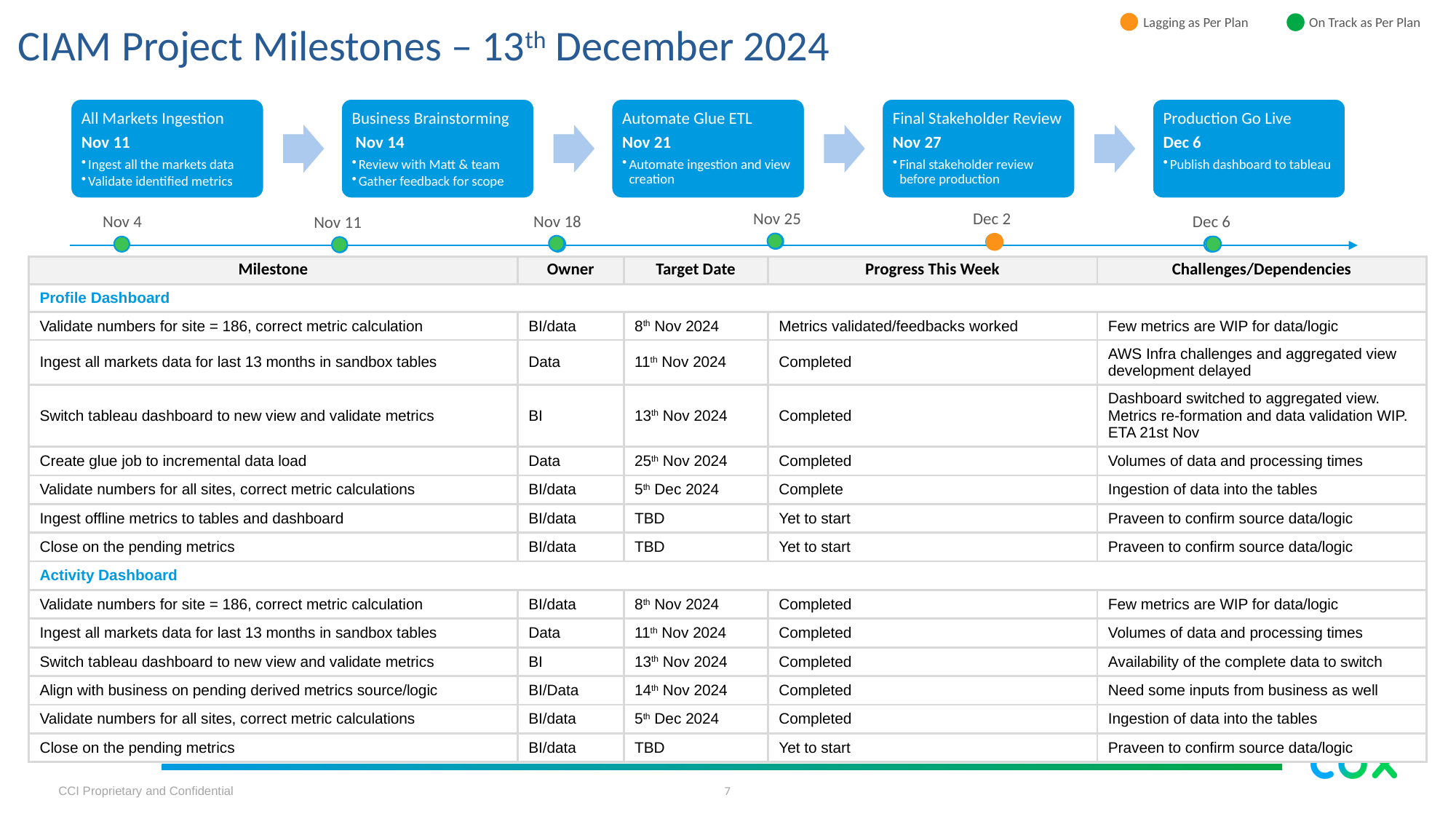

On Track as Per Plan
Lagging as Per Plan
# CIAM Project Milestones – 13th December 2024

All Markets Ingestion
Nov 11
Ingest all the markets data
Validate identified metrics

Business Brainstorming
 Nov 14
Review with Matt & team
Gather feedback for scope

Automate Glue ETL
Nov 21
Automate ingestion and view creation

Final Stakeholder Review
Nov 27
Final stakeholder review before production

Production Go Live
Dec 6
Publish dashboard to tableau
Nov 25
Dec 2
Nov 4
Nov 18
Dec 6
Nov 11

| Milestone | Owner | Target Date | Progress This Week | Challenges/Dependencies |
| --- | --- | --- | --- | --- |
| Profile Dashboard |  |  |  |  |
| Validate numbers for site = 186, correct metric calculation | BI/data | 8th Nov 2024 | Metrics validated/feedbacks worked | Few metrics are WIP for data/logic |
| Ingest all markets data for last 13 months in sandbox tables | Data | 11th Nov 2024 | Completed | AWS Infra challenges and aggregated view development delayed |
| Switch tableau dashboard to new view and validate metrics | BI | 13th Nov 2024 | Completed | Dashboard switched to aggregated view. Metrics re-formation and data validation WIP. ETA 21st Nov |
| Create glue job to incremental data load | Data | 25th Nov 2024 | Completed | Volumes of data and processing times |
| Validate numbers for all sites, correct metric calculations | BI/data | 5th Dec 2024 | Complete | Ingestion of data into the tables |
| Ingest offline metrics to tables and dashboard | BI/data | TBD | Yet to start | Praveen to confirm source data/logic |
| Close on the pending metrics | BI/data | TBD | Yet to start | Praveen to confirm source data/logic |
| Activity Dashboard |  |  |  |  |
| Validate numbers for site = 186, correct metric calculation | BI/data | 8th Nov 2024 | Completed | Few metrics are WIP for data/logic |
| Ingest all markets data for last 13 months in sandbox tables | Data | 11th Nov 2024 | Completed | Volumes of data and processing times |
| Switch tableau dashboard to new view and validate metrics | BI | 13th Nov 2024 | Completed | Availability of the complete data to switch |
| Align with business on pending derived metrics source/logic | BI/Data | 14th Nov 2024 | Completed | Need some inputs from business as well |
| Validate numbers for all sites, correct metric calculations | BI/data | 5th Dec 2024 | Completed | Ingestion of data into the tables |
| Close on the pending metrics | BI/data | TBD | Yet to start | Praveen to confirm source data/logic |
CCI Proprietary and Confidential